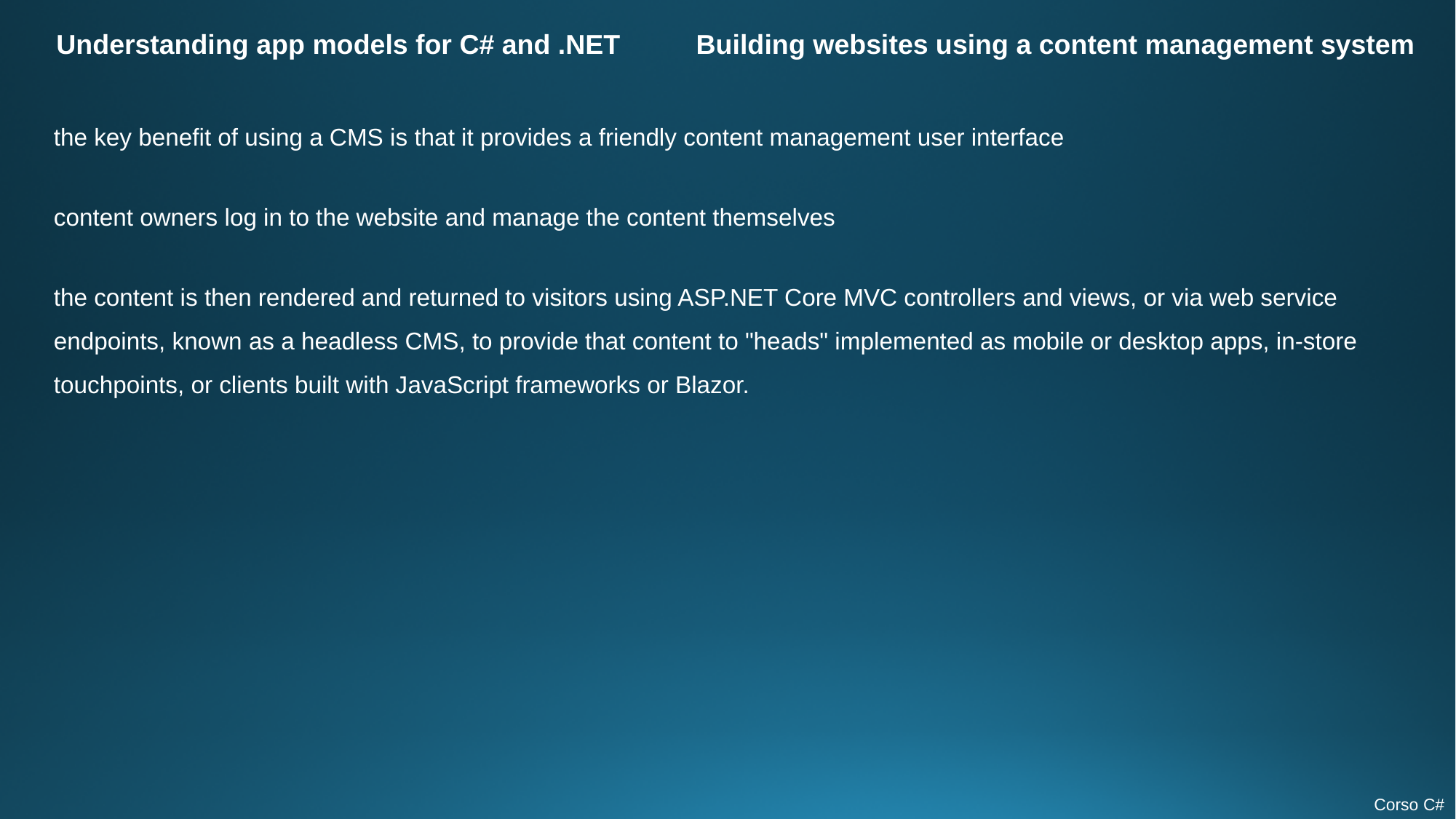

Understanding app models for C# and .NET
Building websites using a content management system
the key benefit of using a CMS is that it provides a friendly content management user interface
content owners log in to the website and manage the content themselves
the content is then rendered and returned to visitors using ASP.NET Core MVC controllers and views, or via web service endpoints, known as a headless CMS, to provide that content to "heads" implemented as mobile or desktop apps, in-store touchpoints, or clients built with JavaScript frameworks or Blazor.
Corso C#